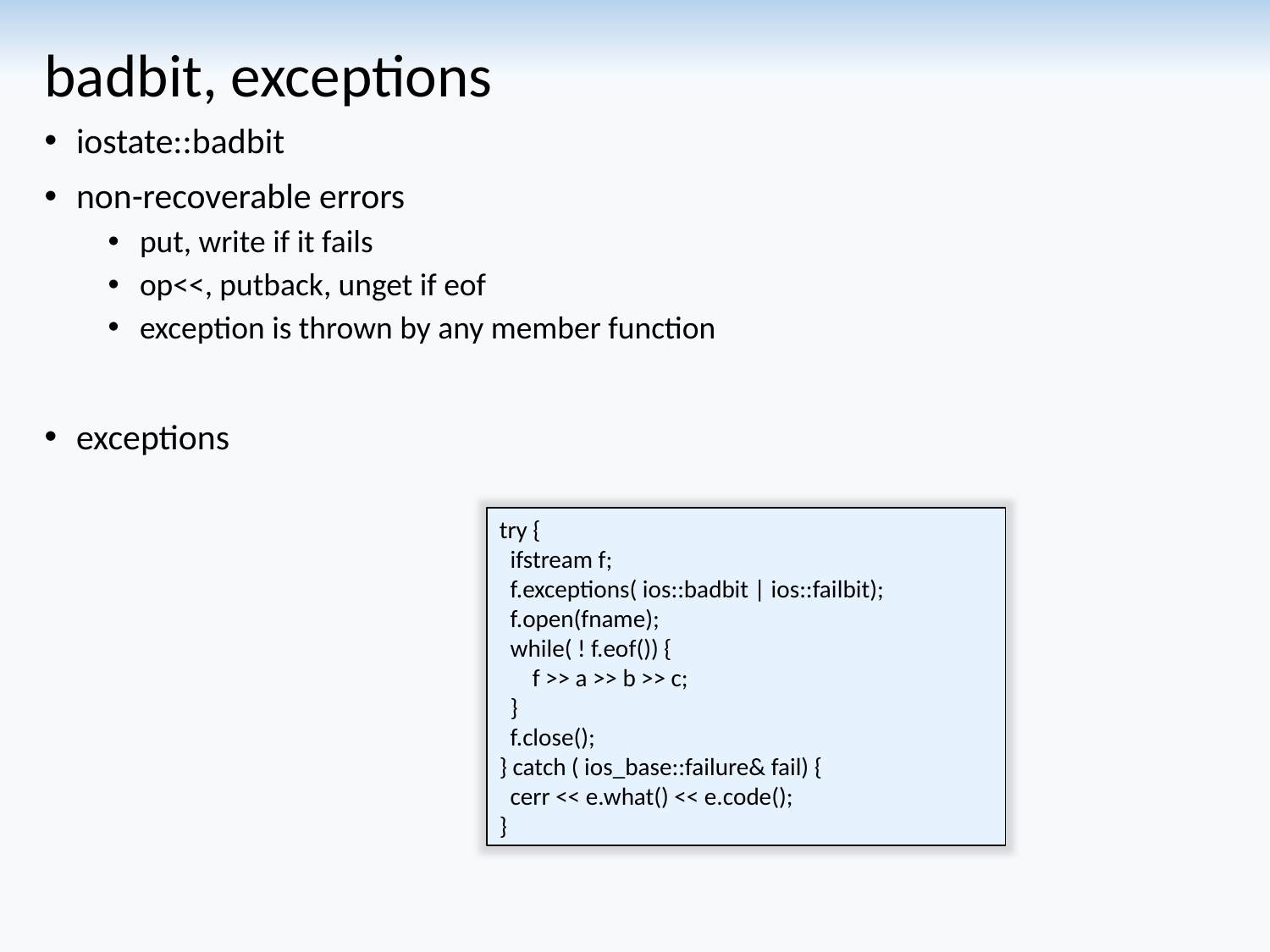

# badbit, exceptions
iostate::badbit
non-recoverable errors
put, write if it fails
op<<, putback, unget if eof
exception is thrown by any member function

exceptions
try {
  ifstream f;
  f.exceptions( ios::badbit | ios::failbit);
  f.open(fname);
  while( ! f.eof()) {
      f >> a >> b >> c;
  }
  f.close();
} catch ( ios_base::failure& fail) {
  cerr << e.what() << e.code();
}